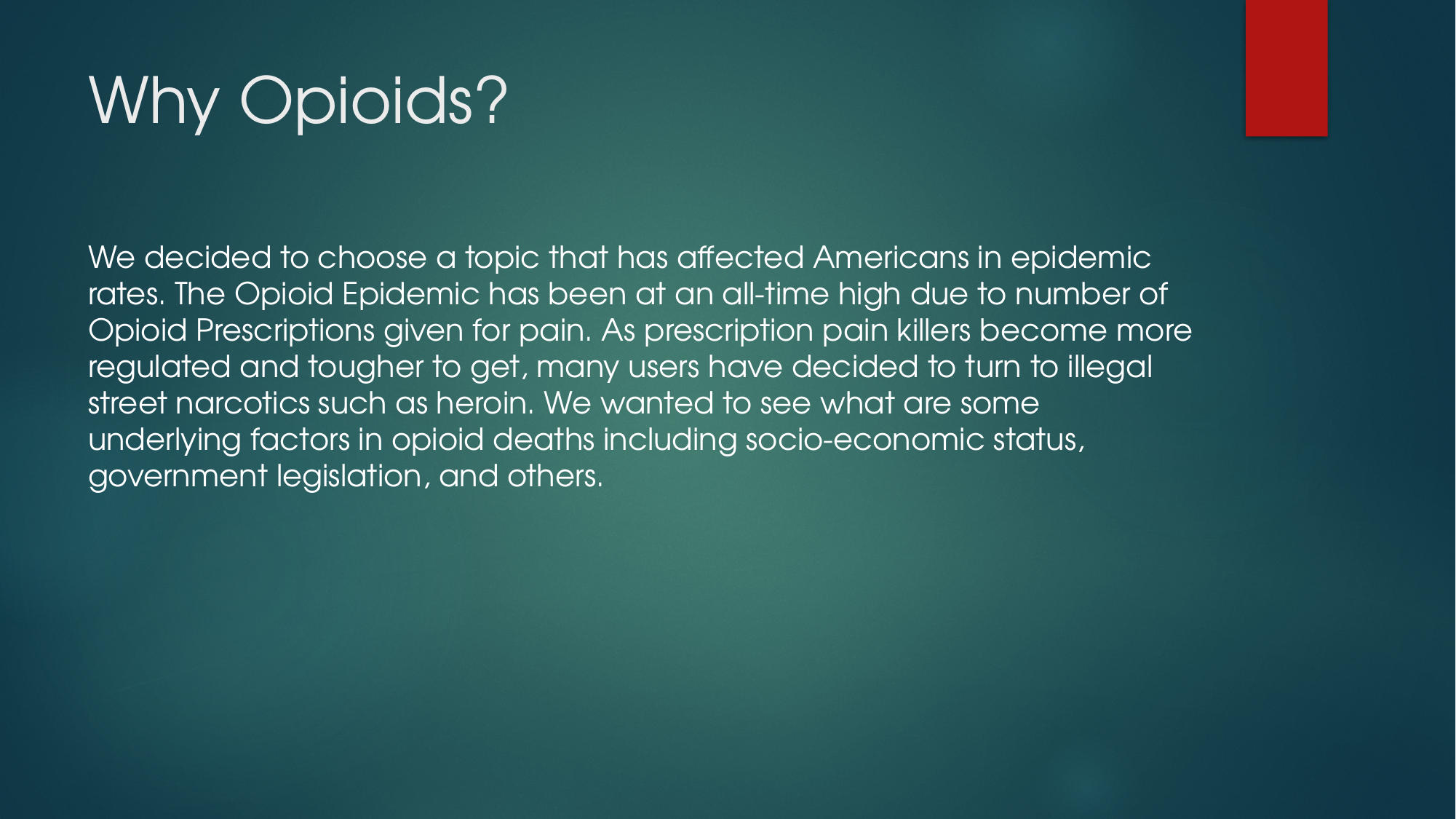

# Why Opioids?
We decided to choose a topic that has affected Americans in epidemic rates. The Opioid Epidemic has been at an all-time high due to number of Opioid Prescriptions given for pain. As prescription pain killers become more regulated and tougher to get, many users have decided to turn to illegal street narcotics such as heroin. We wanted to see what are some underlying factors in opioid deaths including socio-economic status, government legislation, and others.